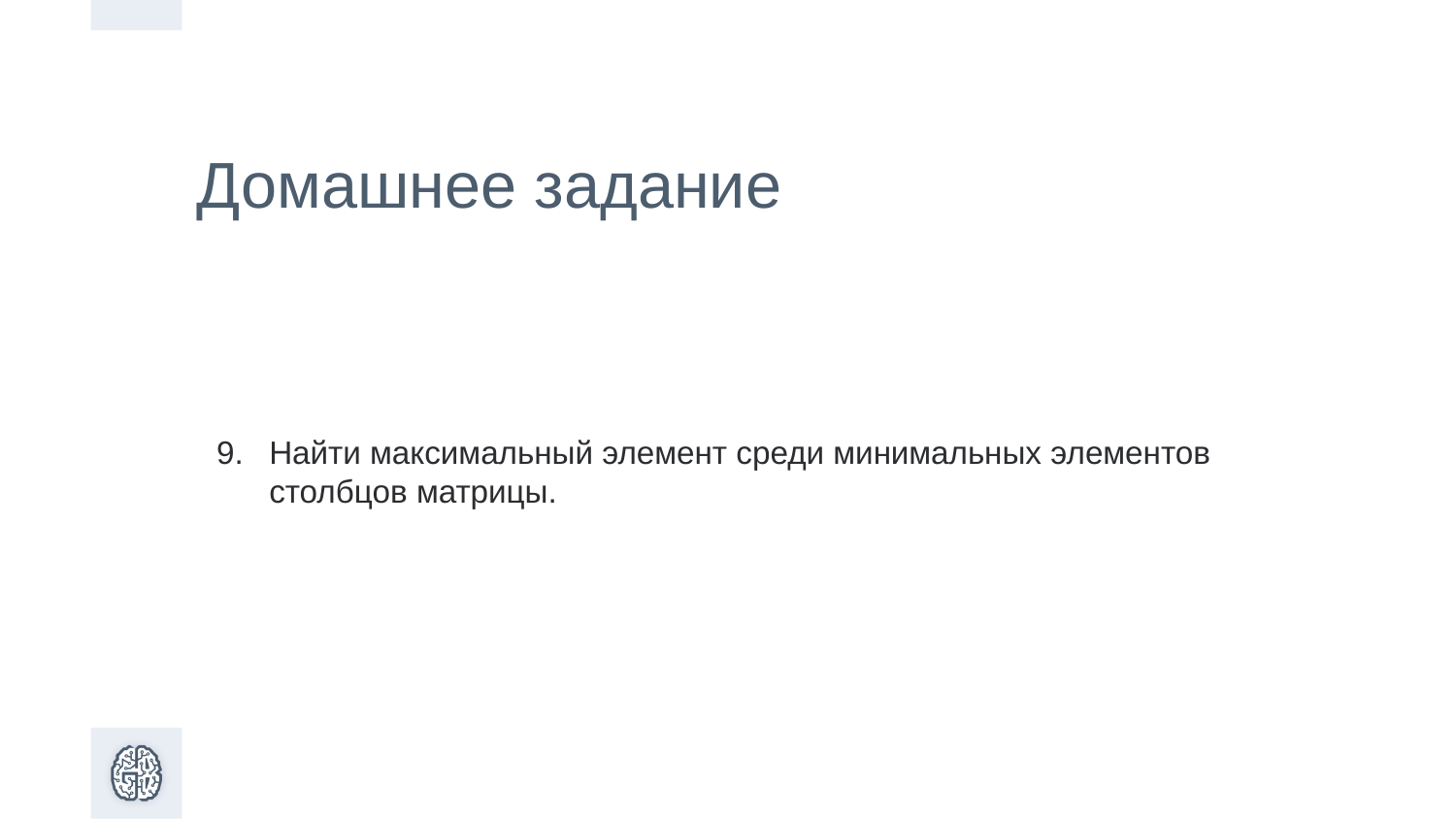

Домашнее задание
Найти максимальный элемент среди минимальных элементов столбцов матрицы.